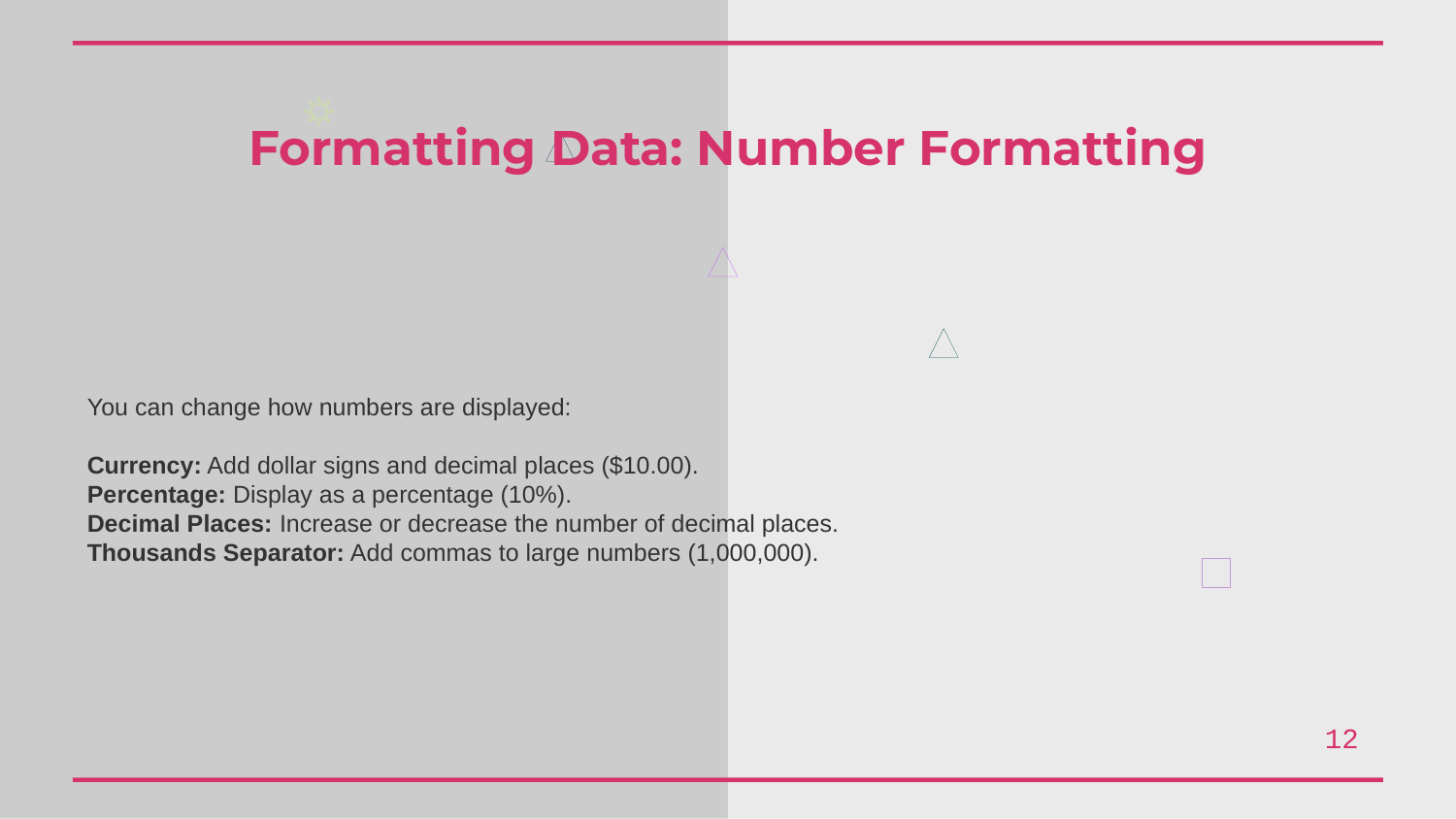

Formatting Data: Number Formatting

You can change how numbers are displayed:

Currency: Add dollar signs and decimal places ($10.00).
Percentage: Display as a percentage (10%).
Decimal Places: Increase or decrease the number of decimal places.
Thousands Separator: Add commas to large numbers (1,000,000).

12